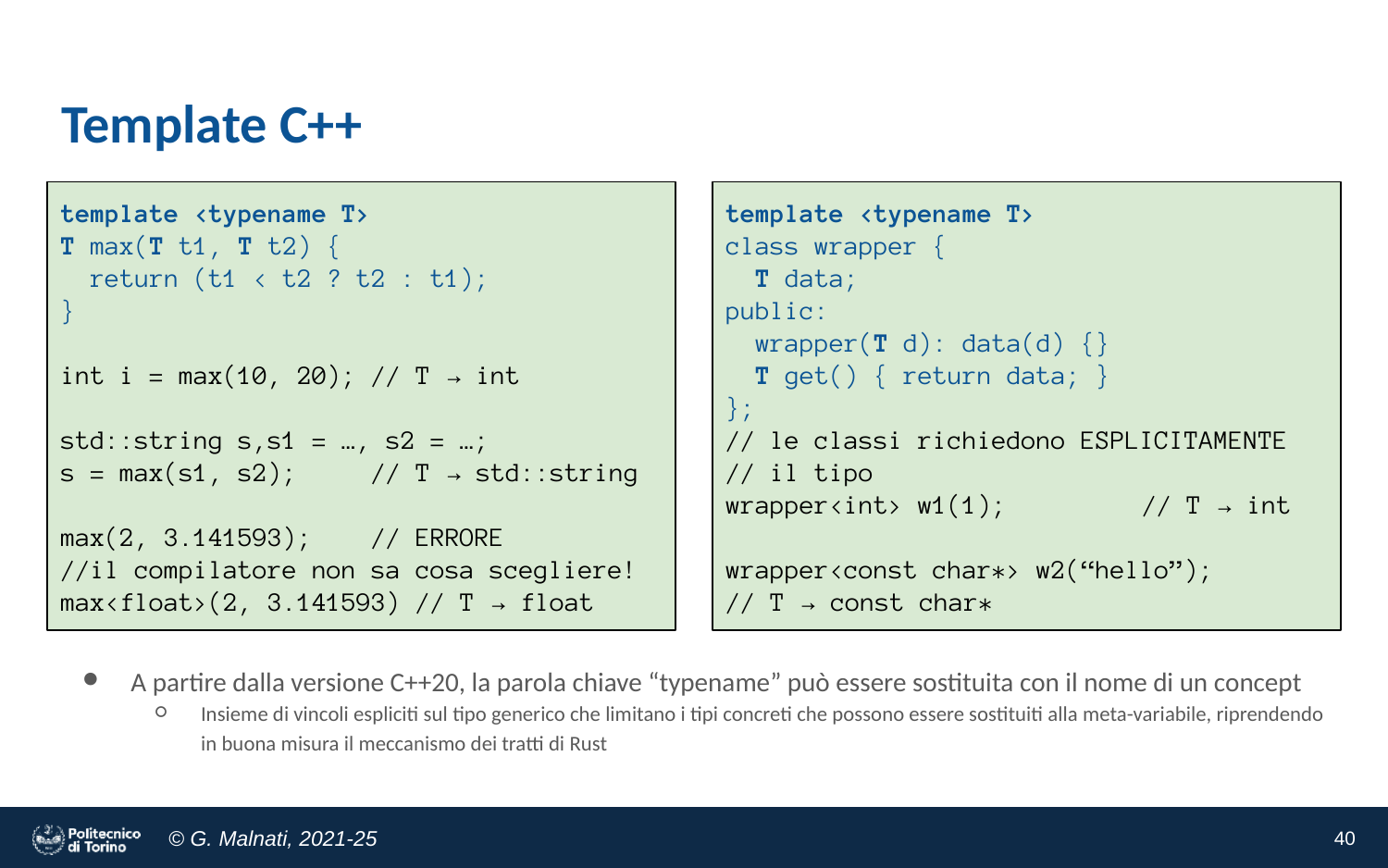

# Template C++
template <typename T>
T max(T t1, T t2) {
  return (t1 < t2 ? t2 : t1);
}

int i = max(10, 20); // T → int

std::string s,s1 = …, s2 = …;
s = max(s1, s2);     // T → std::string

max(2, 3.141593);    // ERRORE
//il compilatore non sa cosa scegliere!
max<float>(2, 3.141593) // T → float
template <typename T>
class wrapper {
  T data;
public:
  wrapper(T d): data(d) {}
  T get() { return data; }
};
// le classi richiedono ESPLICITAMENTE
// il tipo
wrapper<int> w1(1); 	// T → int

wrapper<const char*> w2(“hello”);
// T → const char*
A partire dalla versione C++20, la parola chiave “typename” può essere sostituita con il nome di un concept
Insieme di vincoli espliciti sul tipo generico che limitano i tipi concreti che possono essere sostituiti alla meta-variabile, riprendendo in buona misura il meccanismo dei tratti di Rust
40